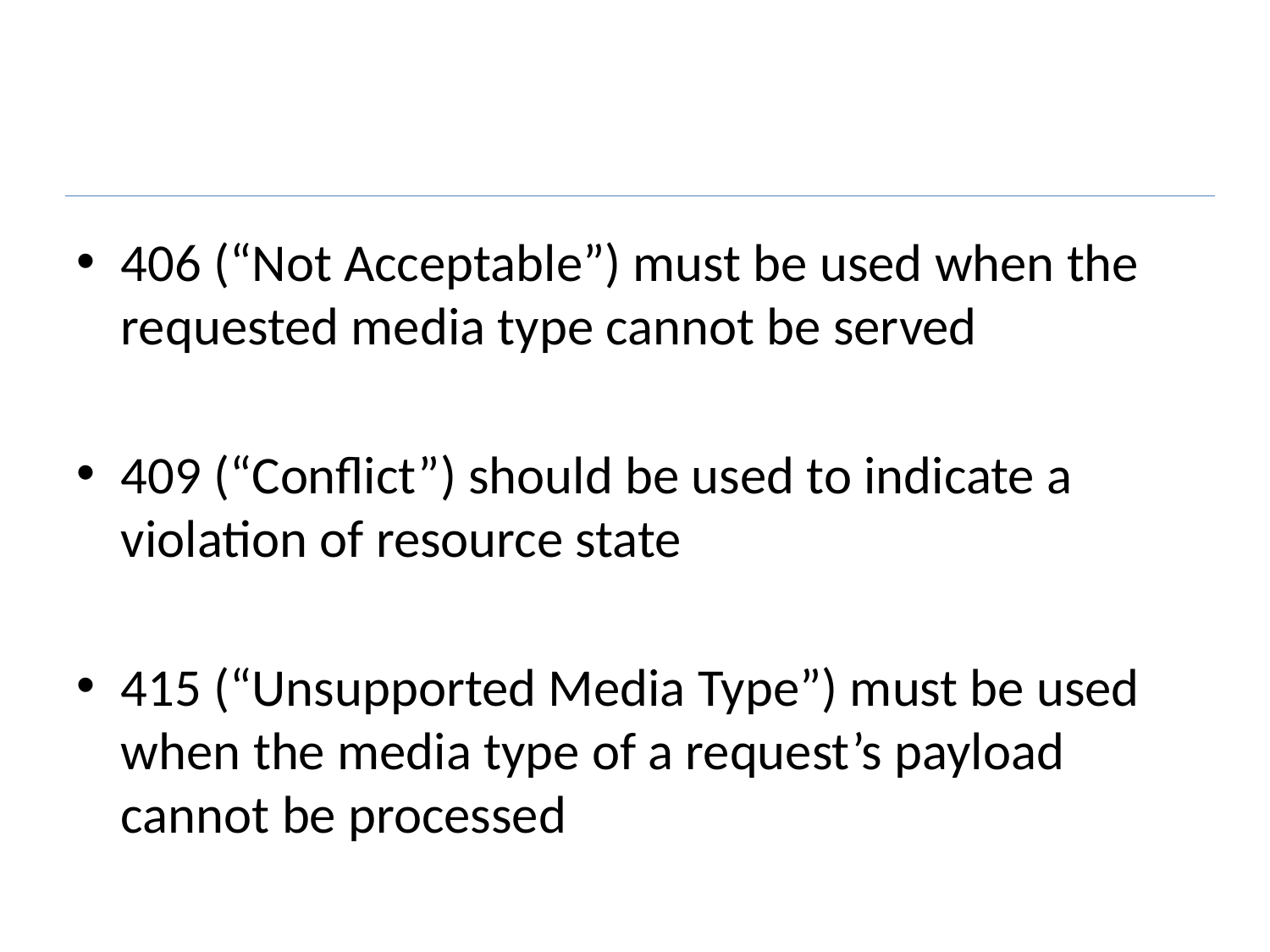

#
406 (“Not Acceptable”) must be used when the requested media type cannot be served

409 (“Conflict”) should be used to indicate a violation of resource state

415 (“Unsupported Media Type”) must be used when the media type of a request’s payload cannot be processed